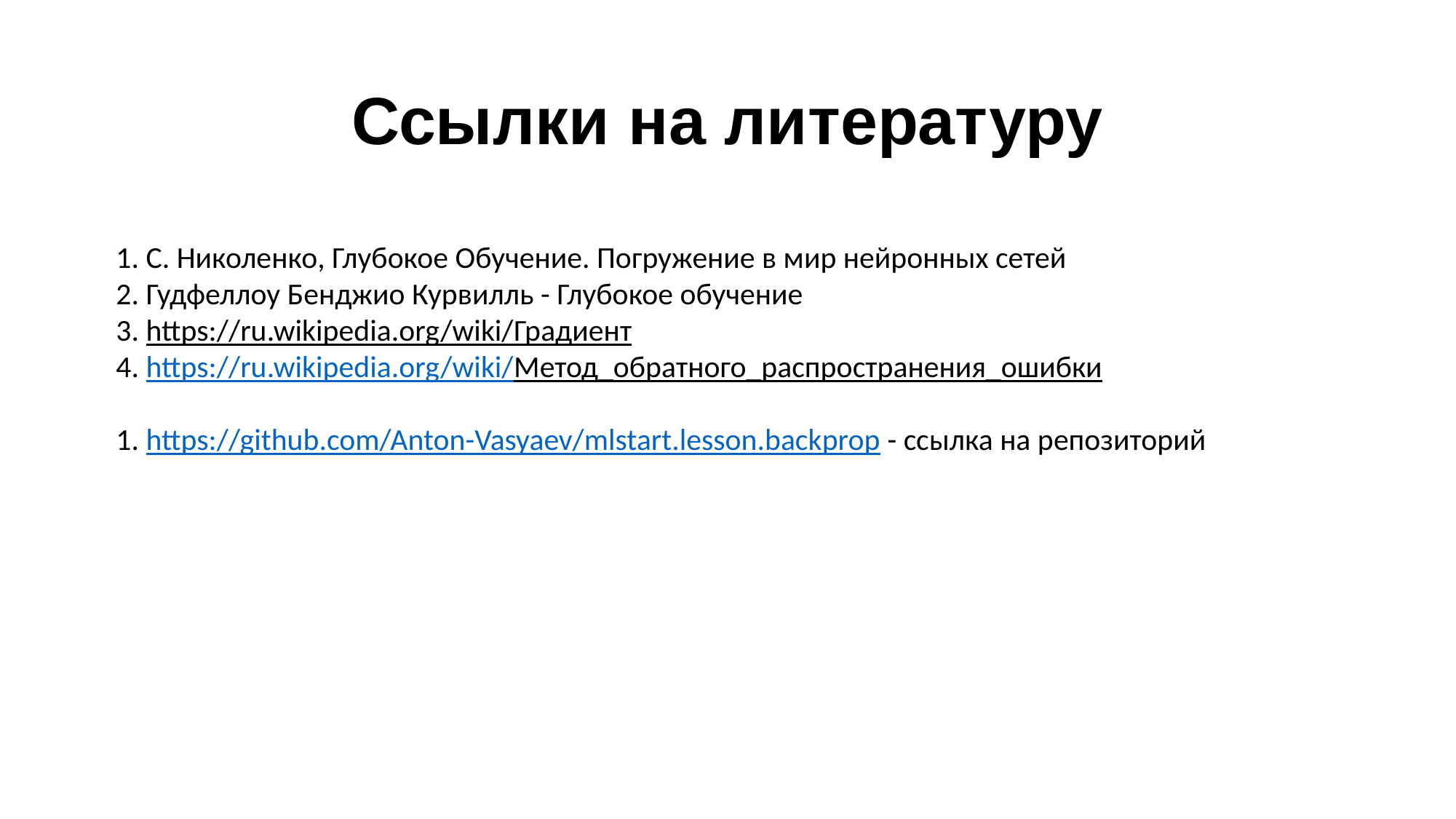

# Ссылки на литературу
1. С. Николенко, Глубокое Обучение. Погружение в мир нейронных сетей
2. Гудфеллоу Бенджио Курвилль - Глубокое обучение
3. https://ru.wikipedia.org/wiki/Градиент
4. https://ru.wikipedia.org/wiki/Метод_обратного_распространения_ошибки
1. https://github.com/Anton-Vasyaev/mlstart.lesson.backprop - ссылка на репозиторий